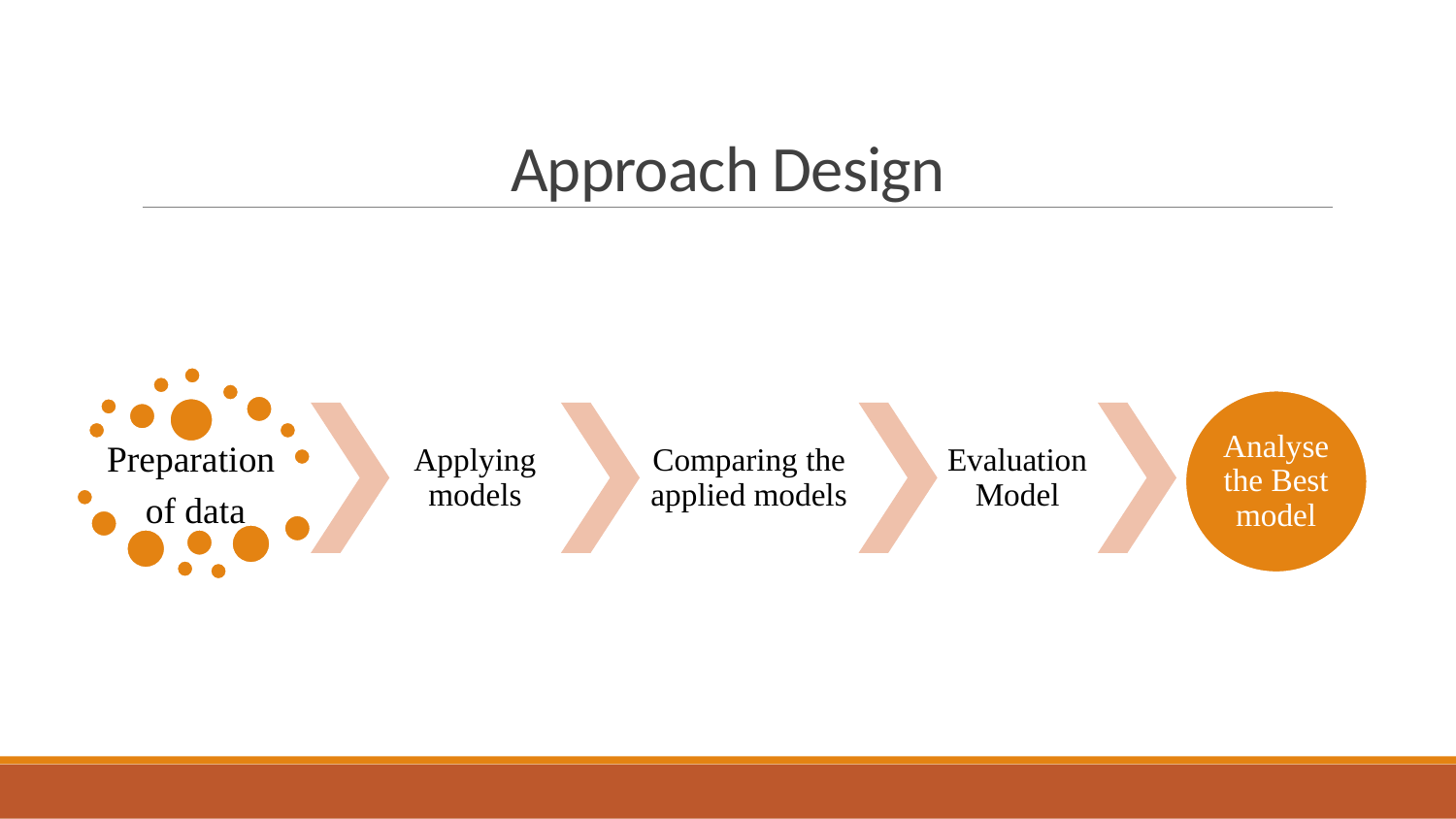

# Approach Design
Preparation
of data
Applying models
Comparing the applied models
Evaluation Model
Analyse the Best model